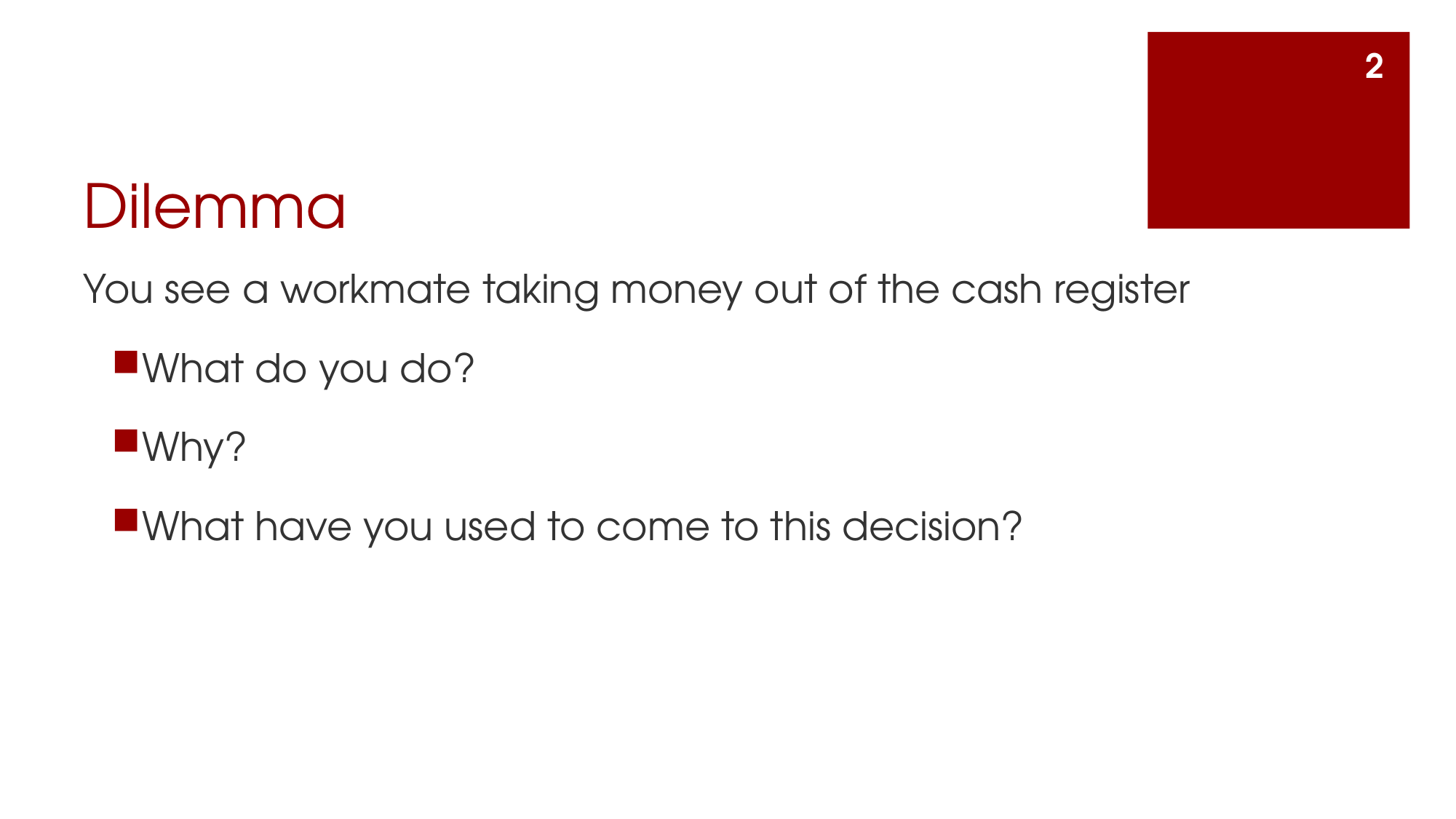

2
# Dilemma
You see a workmate taking money out of the cash register
What do you do?
Why?
What have you used to come to this decision?